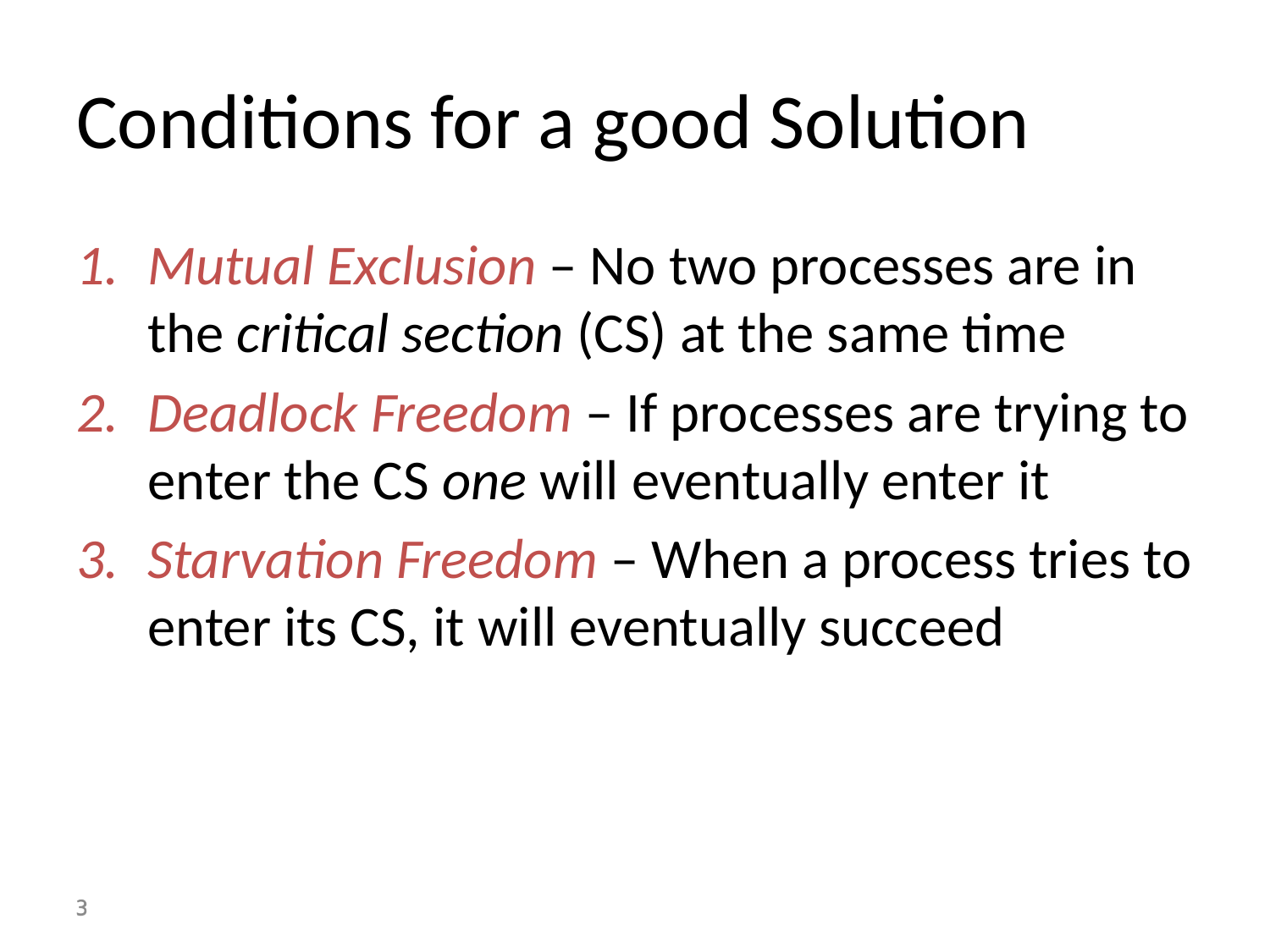

# Conditions for a good Solution
Mutual Exclusion – No two processes are in the critical section (CS) at the same time
Deadlock Freedom – If processes are trying to enter the CS one will eventually enter it
Starvation Freedom – When a process tries to enter its CS, it will eventually succeed
3
3